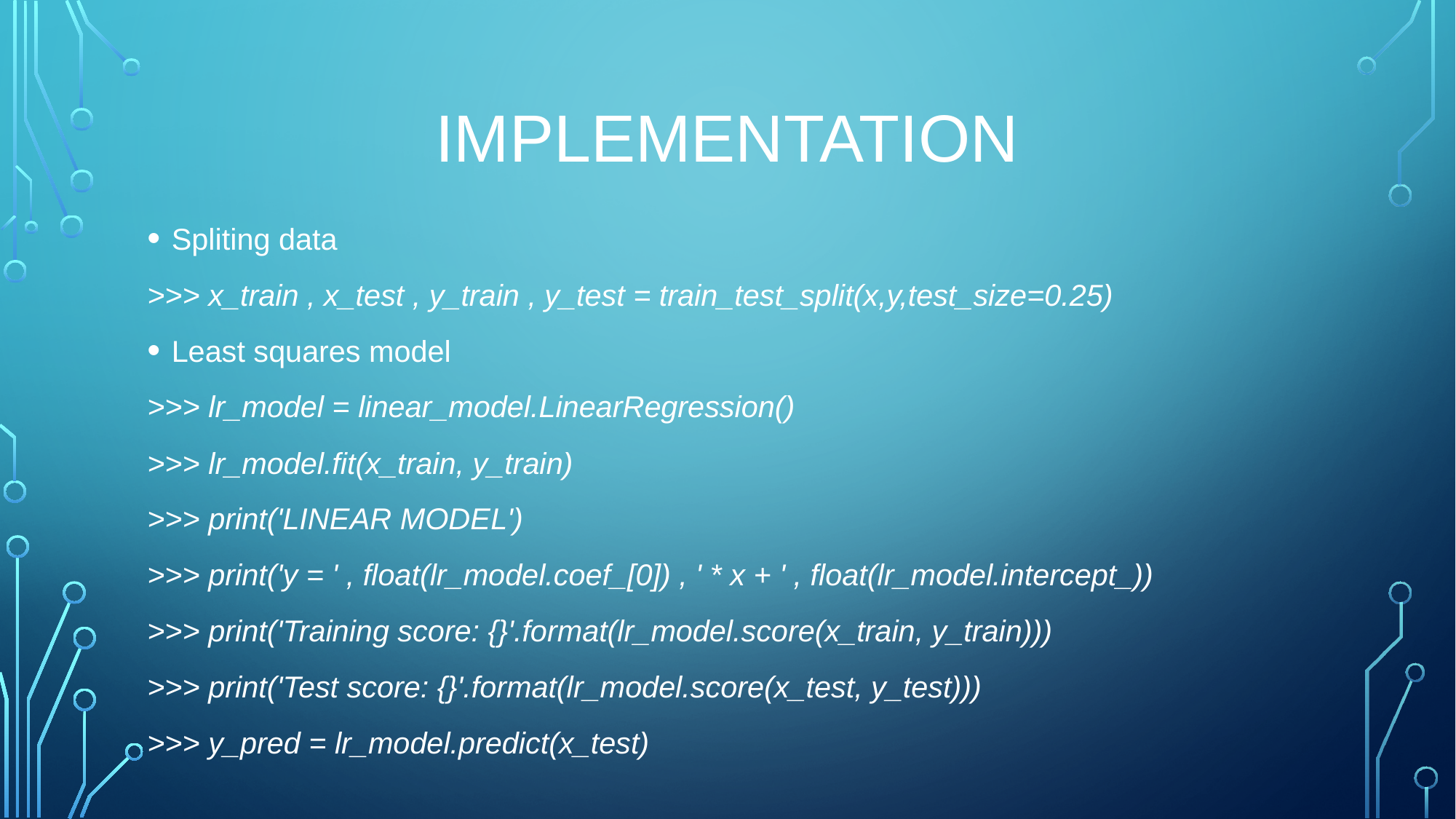

# IMPLEMENTATION
Spliting data
>>> x_train , x_test , y_train , y_test = train_test_split(x,y,test_size=0.25)
Least squares model
>>> lr_model = linear_model.LinearRegression()
>>> lr_model.fit(x_train, y_train)
>>> print('LINEAR MODEL')
>>> print('y = ' , float(lr_model.coef_[0]) , ' * x + ' , float(lr_model.intercept_))
>>> print('Training score: {}'.format(lr_model.score(x_train, y_train)))
>>> print('Test score: {}'.format(lr_model.score(x_test, y_test)))
>>> y_pred = lr_model.predict(x_test)